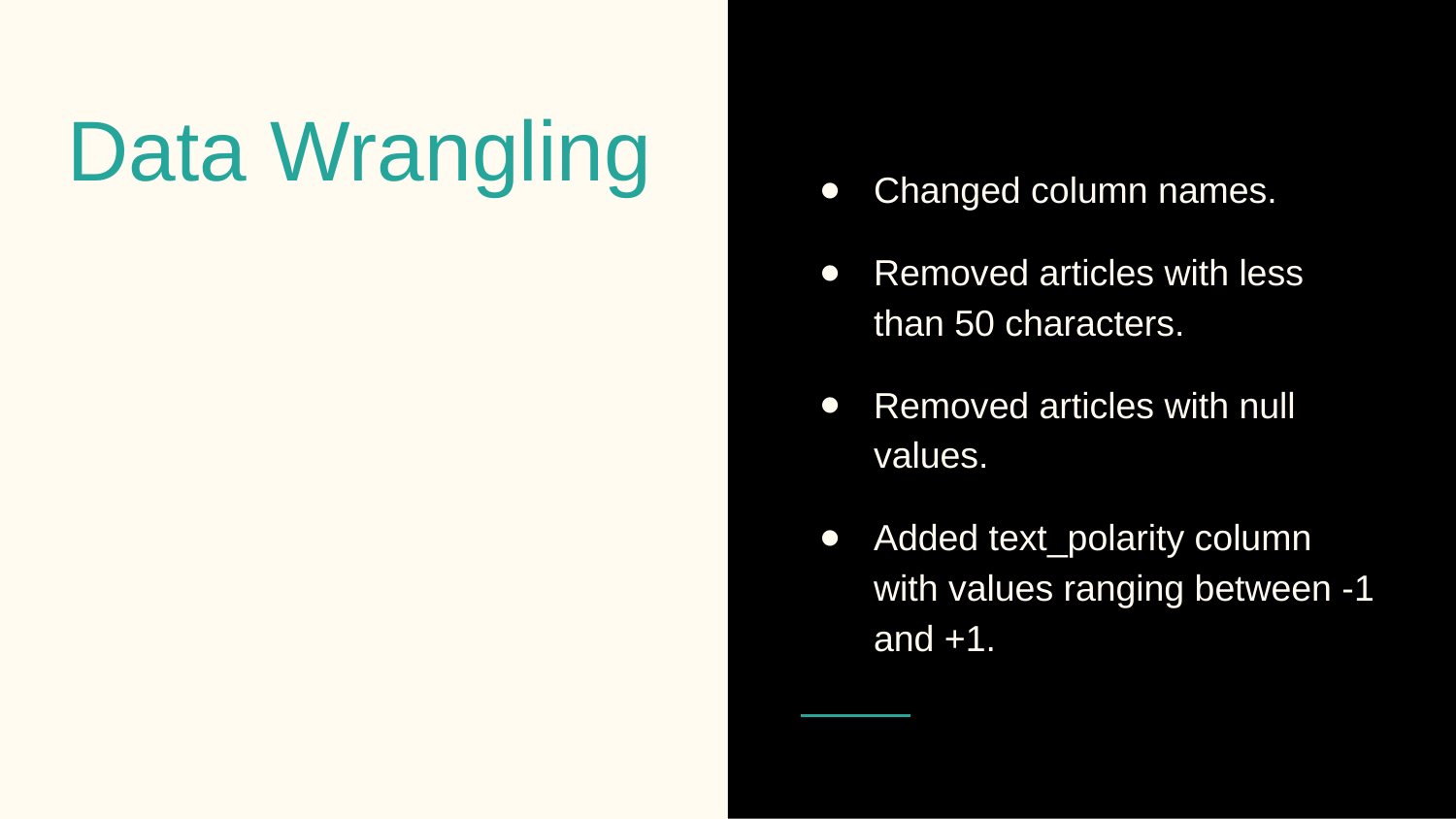

# Data Wrangling
Changed column names.
Removed articles with less than 50 characters.
Removed articles with null values.
Added text_polarity column with values ranging between -1 and +1.